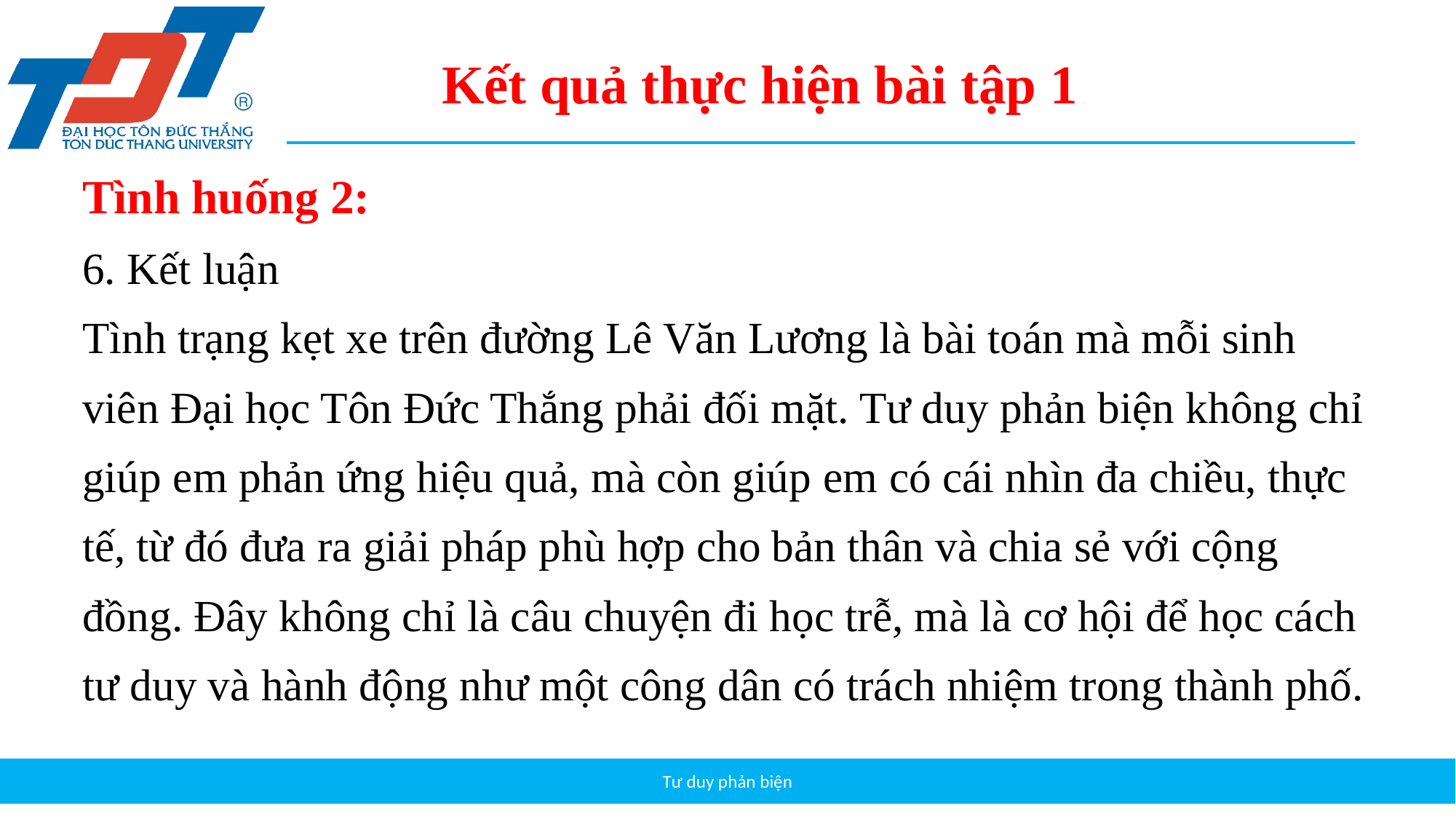

Kết quả thực hiện bài tập 1
Tình huống 2:
6. Kết luận
Tình trạng kẹt xe trên đường Lê Văn Lương là bài toán mà mỗi sinh viên Đại học Tôn Đức Thắng phải đối mặt. Tư duy phản biện không chỉ giúp em phản ứng hiệu quả, mà còn giúp em có cái nhìn đa chiều, thực tế, từ đó đưa ra giải pháp phù hợp cho bản thân và chia sẻ với cộng đồng. Đây không chỉ là câu chuyện đi học trễ, mà là cơ hội để học cách tư duy và hành động như một công dân có trách nhiệm trong thành phố.

Tư duy phản biện